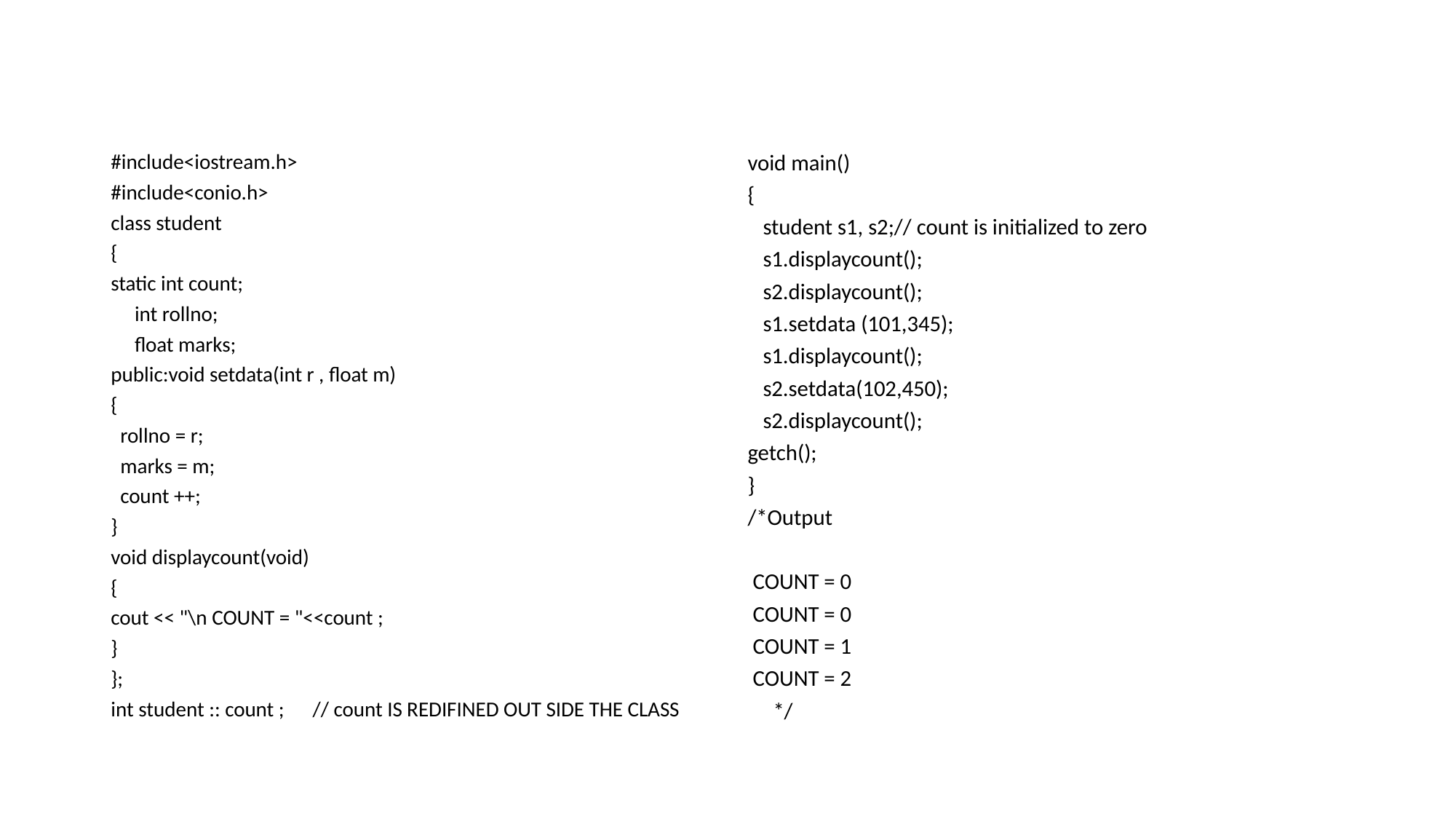

#
#include<iostream.h>
#include<conio.h>
class student
{
static int count;
     int rollno;
     float marks;
public:void setdata(int r , float m)
{
  rollno = r;
  marks = m;
  count ++;
}
void displaycount(void)
{
cout << "\n COUNT = "<<count ;
}
};
int student :: count ;      // count IS REDIFINED OUT SIDE THE CLASS
void main()
{
   student s1, s2;// count is initialized to zero
   s1.displaycount();
   s2.displaycount();
   s1.setdata (101,345);
   s1.displaycount();
   s2.setdata(102,450);
   s2.displaycount();
getch();
}
/*Output

 COUNT = 0
 COUNT = 0
 COUNT = 1
 COUNT = 2
     */